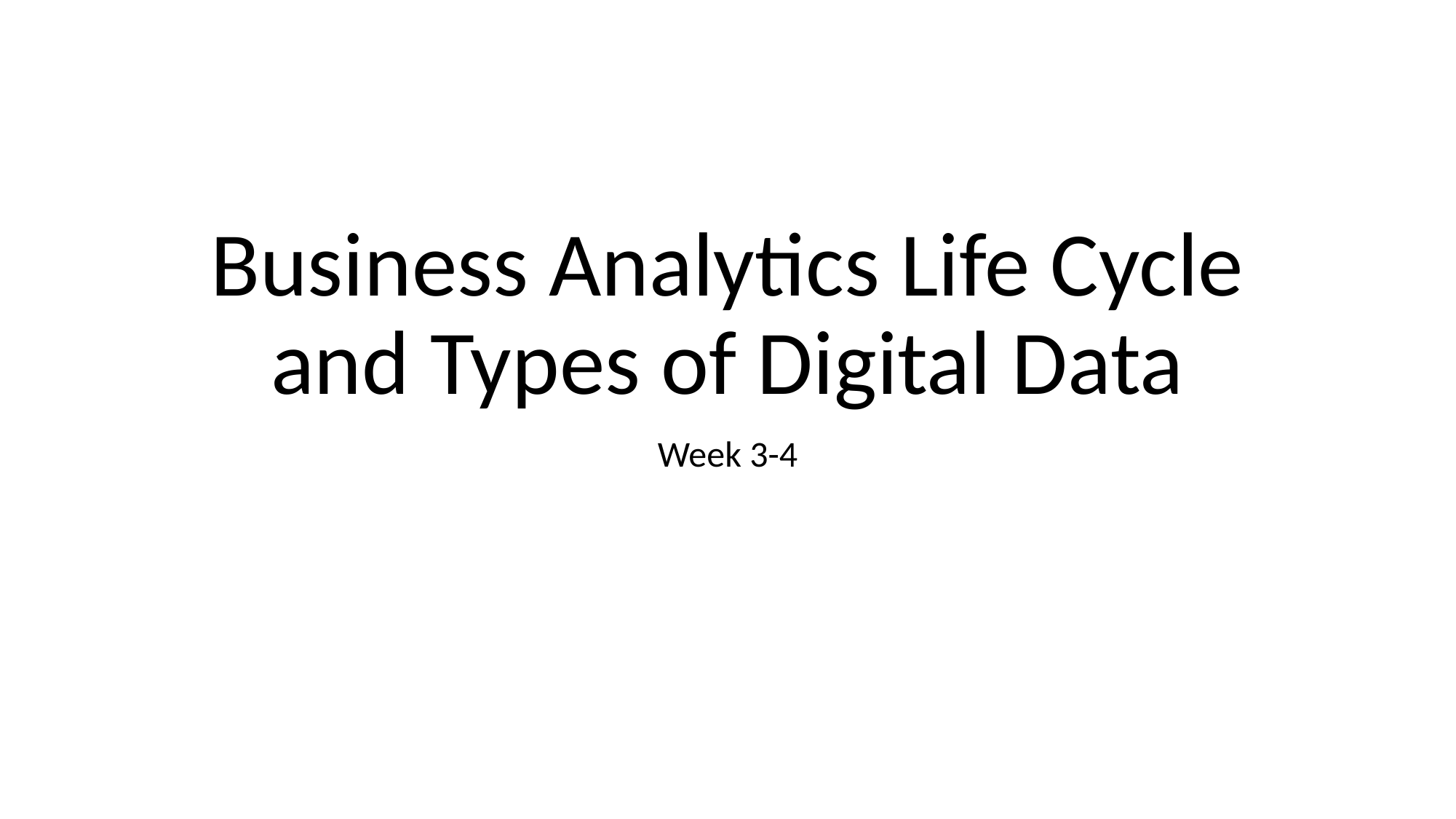

# Business Analytics Life Cycle and Types of Digital Data
Week 3-4